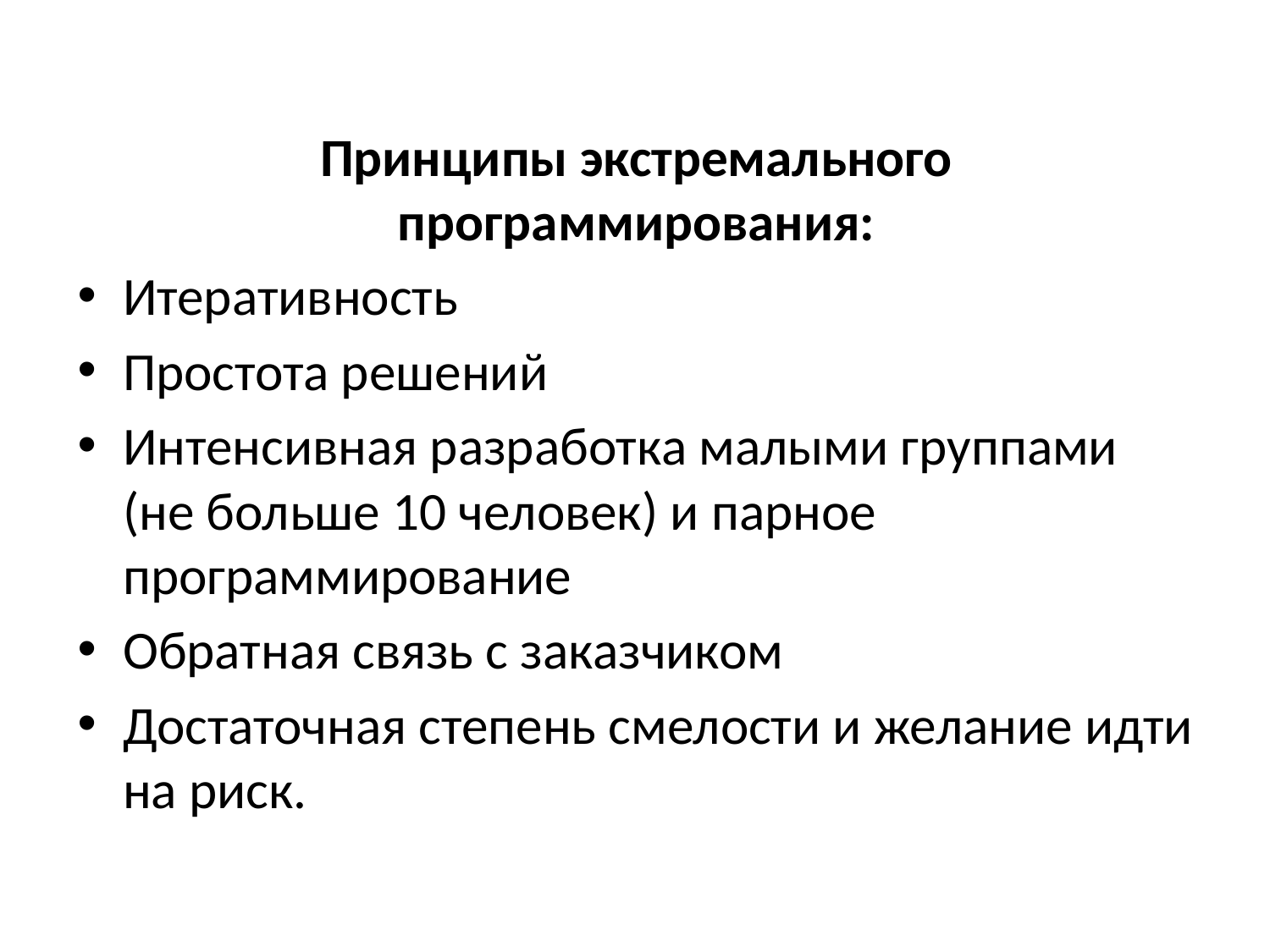

Принципы экстремального программирования:
Итеративность
Простота решений
Интенсивная разработка малыми группами (не больше 10 человек) и парное программирование
Обратная связь с заказчиком
Достаточная степень смелости и желание идти на риск.